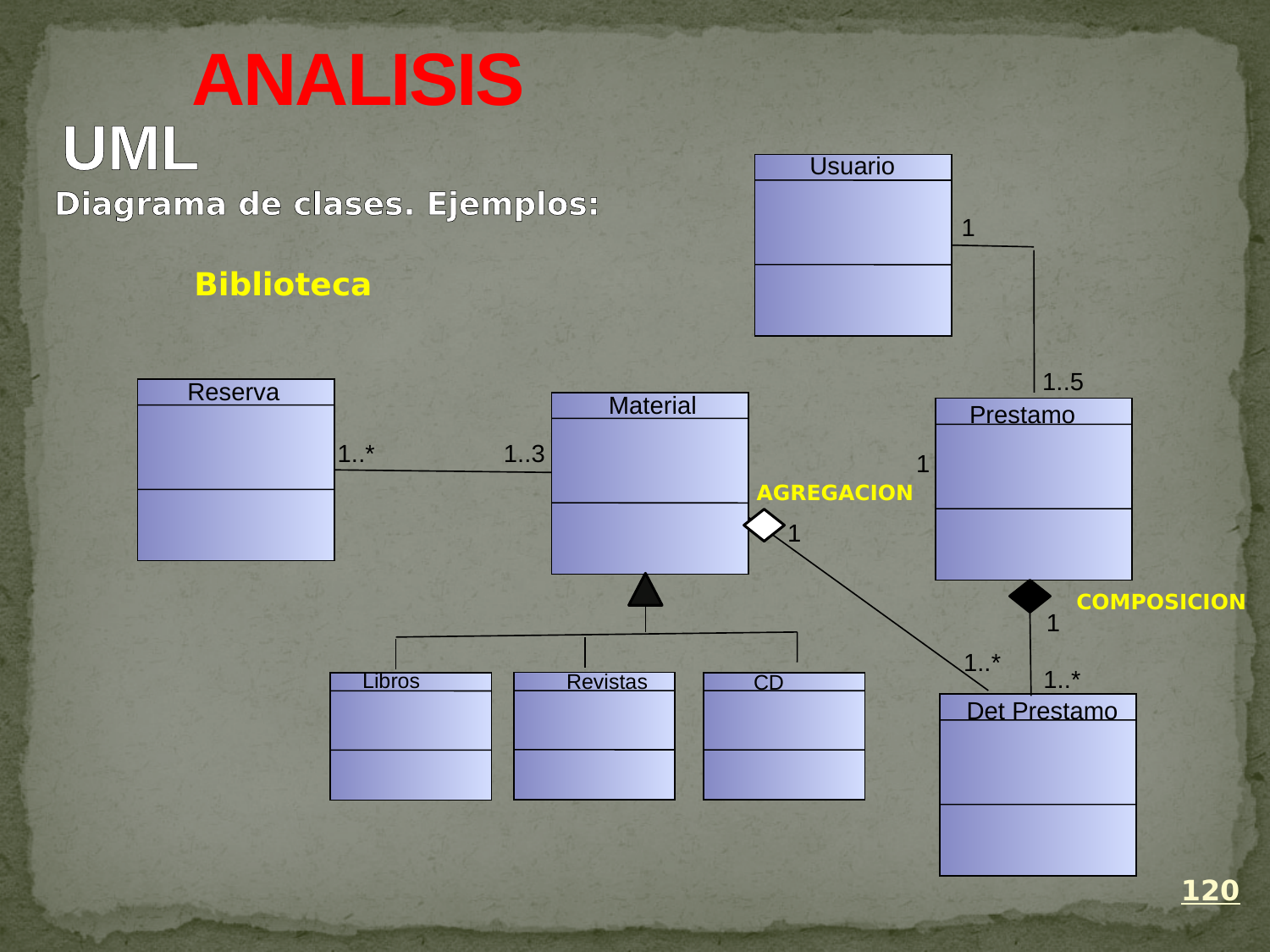

ANALISIS
UML
Usuario

Diagrama de clases. Ejemplos:

1
Biblioteca

1..5
Reserva

Material

Prestamo

1..3
1..*
1
AGREGACION

1

COMPOSICION
1
1..*
1..*
Libros
Revistas
CD

Det Prestamo

120